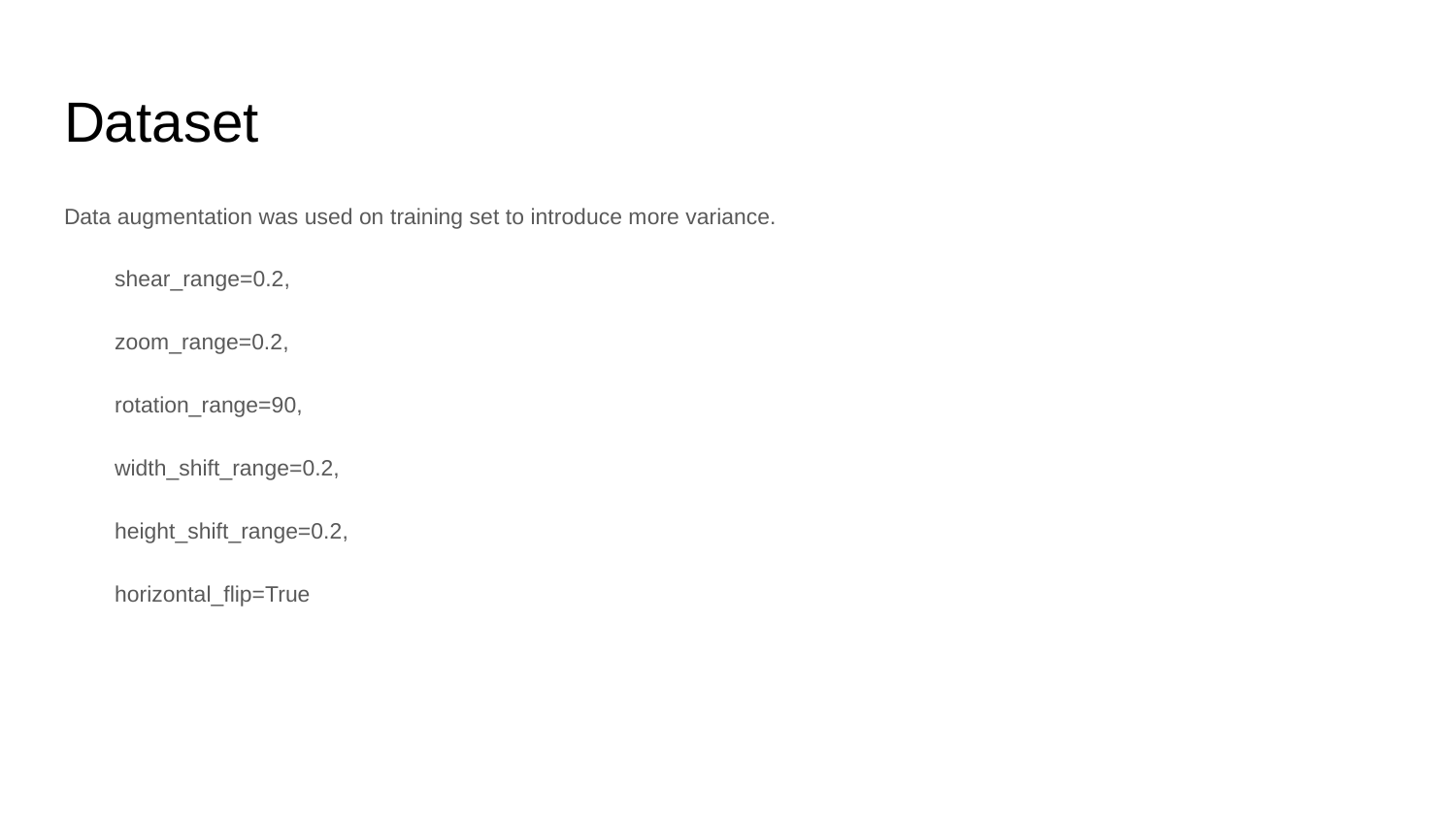

# Dataset
Data augmentation was used on training set to introduce more variance.
        shear_range=0.2,
        zoom_range=0.2,
        rotation_range=90,
        width_shift_range=0.2,
        height_shift_range=0.2,
        horizontal_flip=True